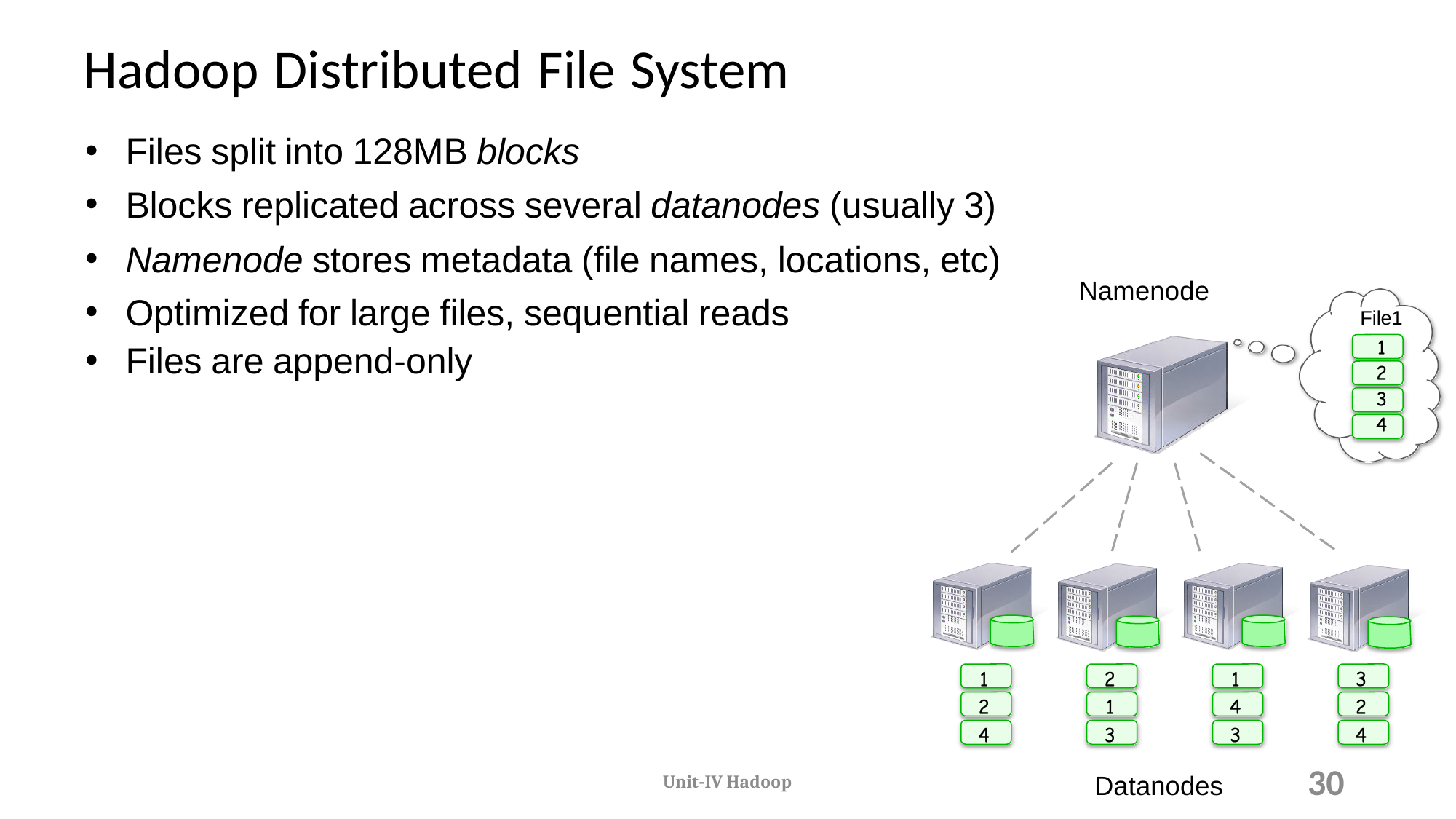

# Hadoop Distributed File System
Files split into 128MB blocks
Blocks replicated across several datanodes (usually 3)
Namenode stores metadata (file names, locations, etc)
Optimized for large files, sequential reads
Files are append-only

Namenode

File1
1
2
3
4

1
2
4
2
1
3
1
4
3
3
2
4

Unit-IV Hadoop
30
Datanodes